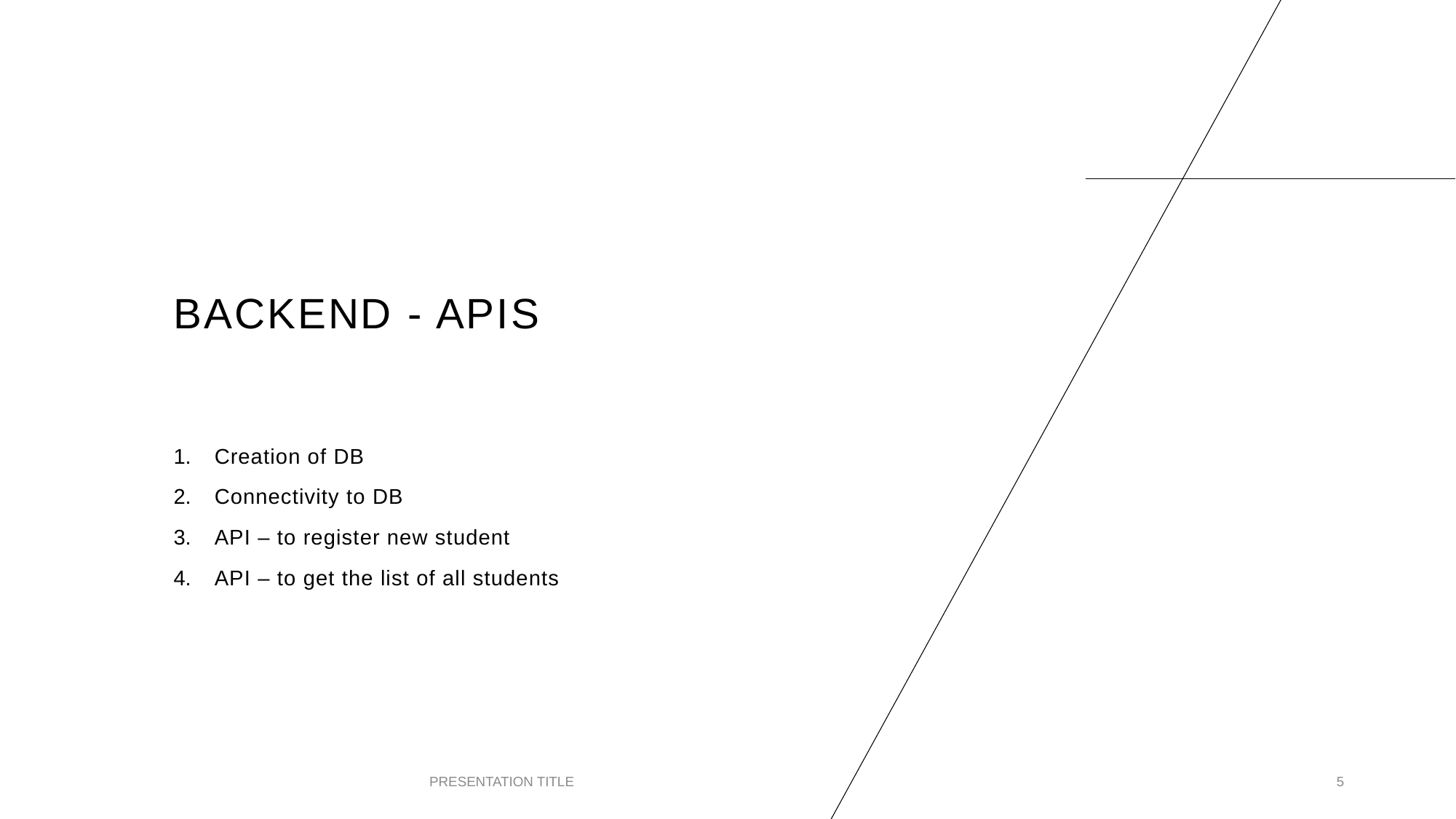

# Backend - APIs
Creation of DB
Connectivity to DB
API – to register new student
API – to get the list of all students

PRESENTATION TITLE
5